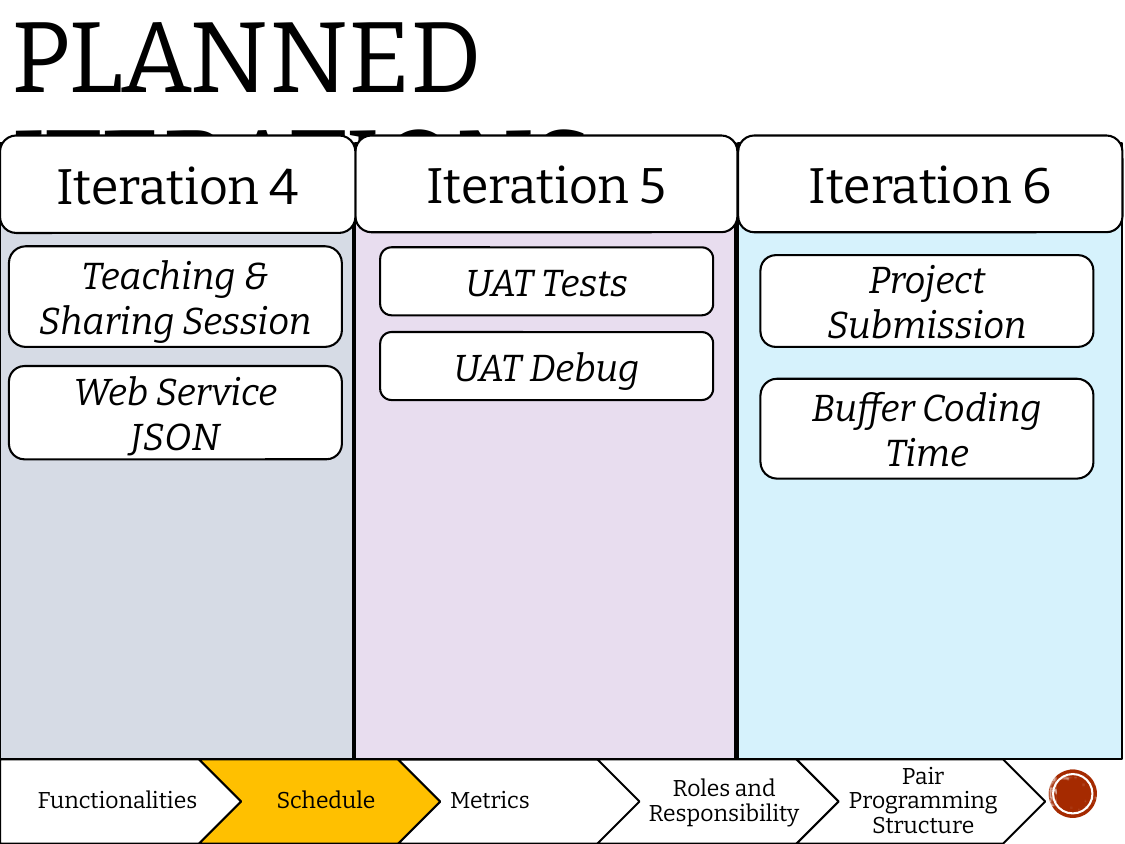

Planned Iterations
Iteration 4
Iteration 5
Iteration 6

Teaching & Sharing Session
UAT Tests
Project Submission
UAT Debug
Web Service
JSON
Buffer Coding Time
Functionalities
Schedule
Metrics
Roles and Responsibility
Pair Programming Structure